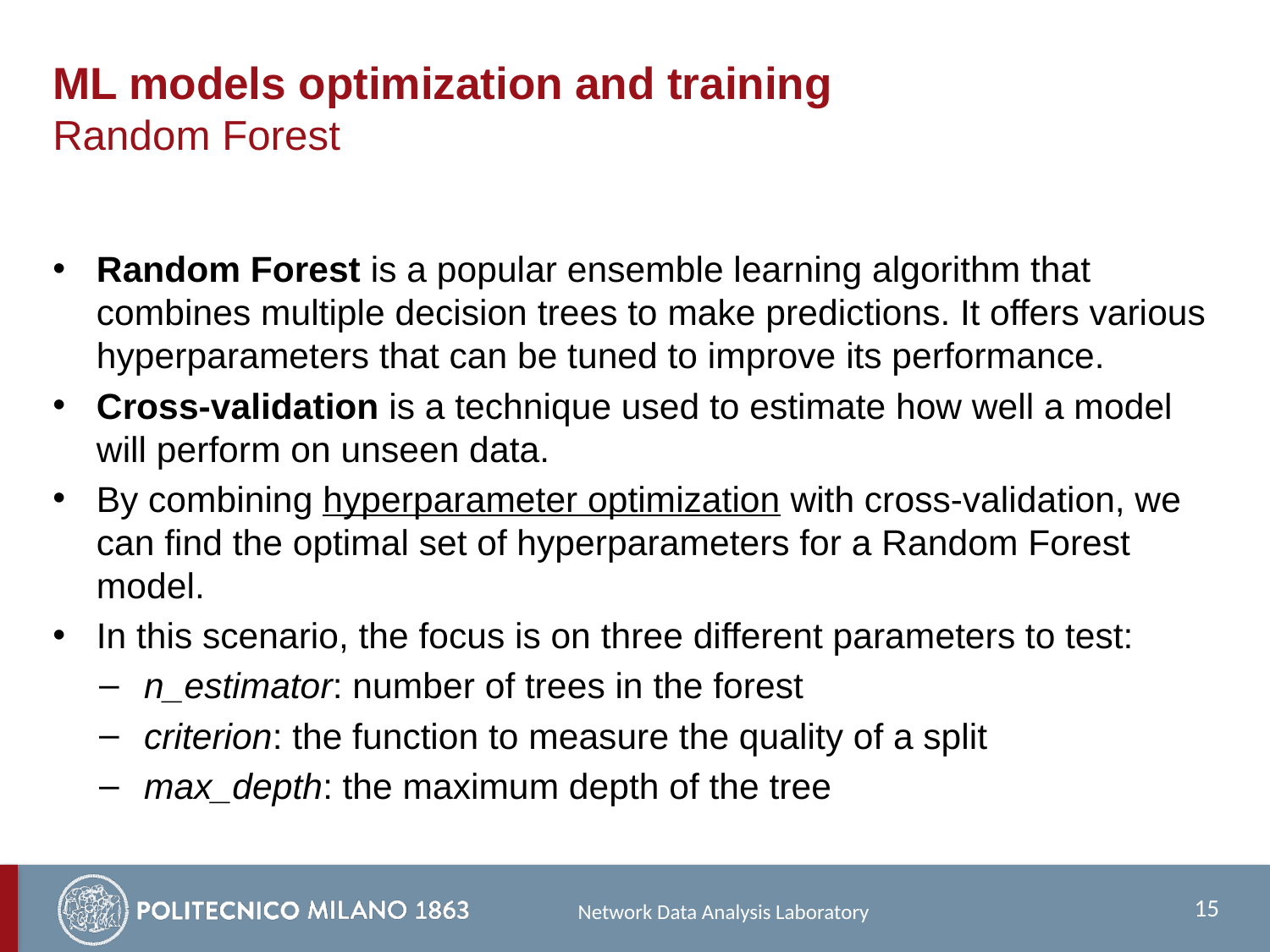

# ML models optimization and training Random Forest
Random Forest is a popular ensemble learning algorithm that combines multiple decision trees to make predictions. It offers various hyperparameters that can be tuned to improve its performance.
Cross-validation is a technique used to estimate how well a model will perform on unseen data.
By combining hyperparameter optimization with cross-validation, we can find the optimal set of hyperparameters for a Random Forest model.
In this scenario, the focus is on three different parameters to test:
n_estimator: number of trees in the forest
criterion: the function to measure the quality of a split
max_depth: the maximum depth of the tree
Network Data Analysis Laboratory
15